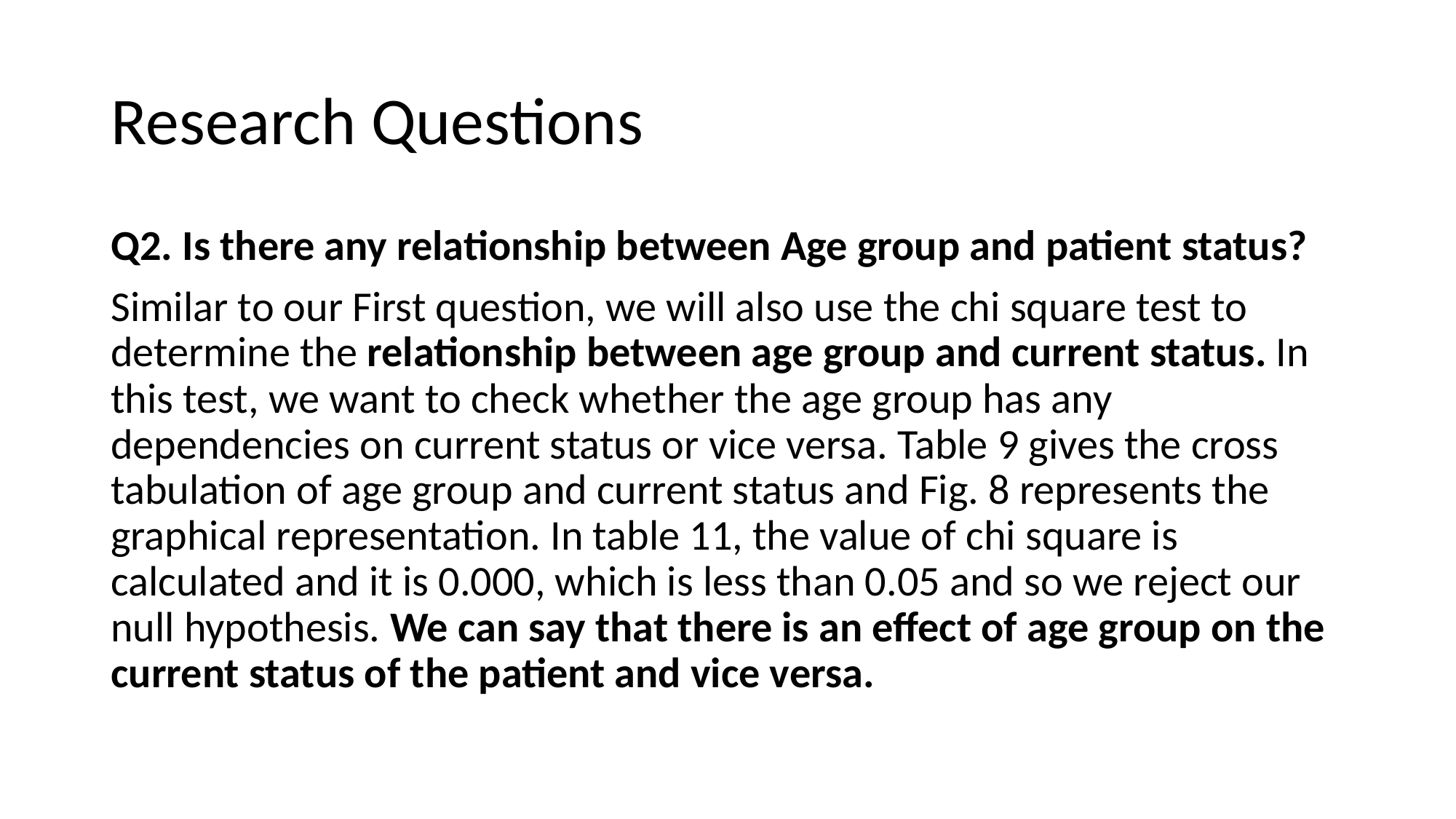

# Research Questions
Q2. Is there any relationship between Age group and patient status?
Similar to our First question, we will also use the chi square test to determine the relationship between age group and current status. In this test, we want to check whether the age group has any dependencies on current status or vice versa. Table 9 gives the cross tabulation of age group and current status and Fig. 8 represents the graphical representation. In table 11, the value of chi square is calculated and it is 0.000, which is less than 0.05 and so we reject our null hypothesis. We can say that there is an effect of age group on the current status of the patient and vice versa.